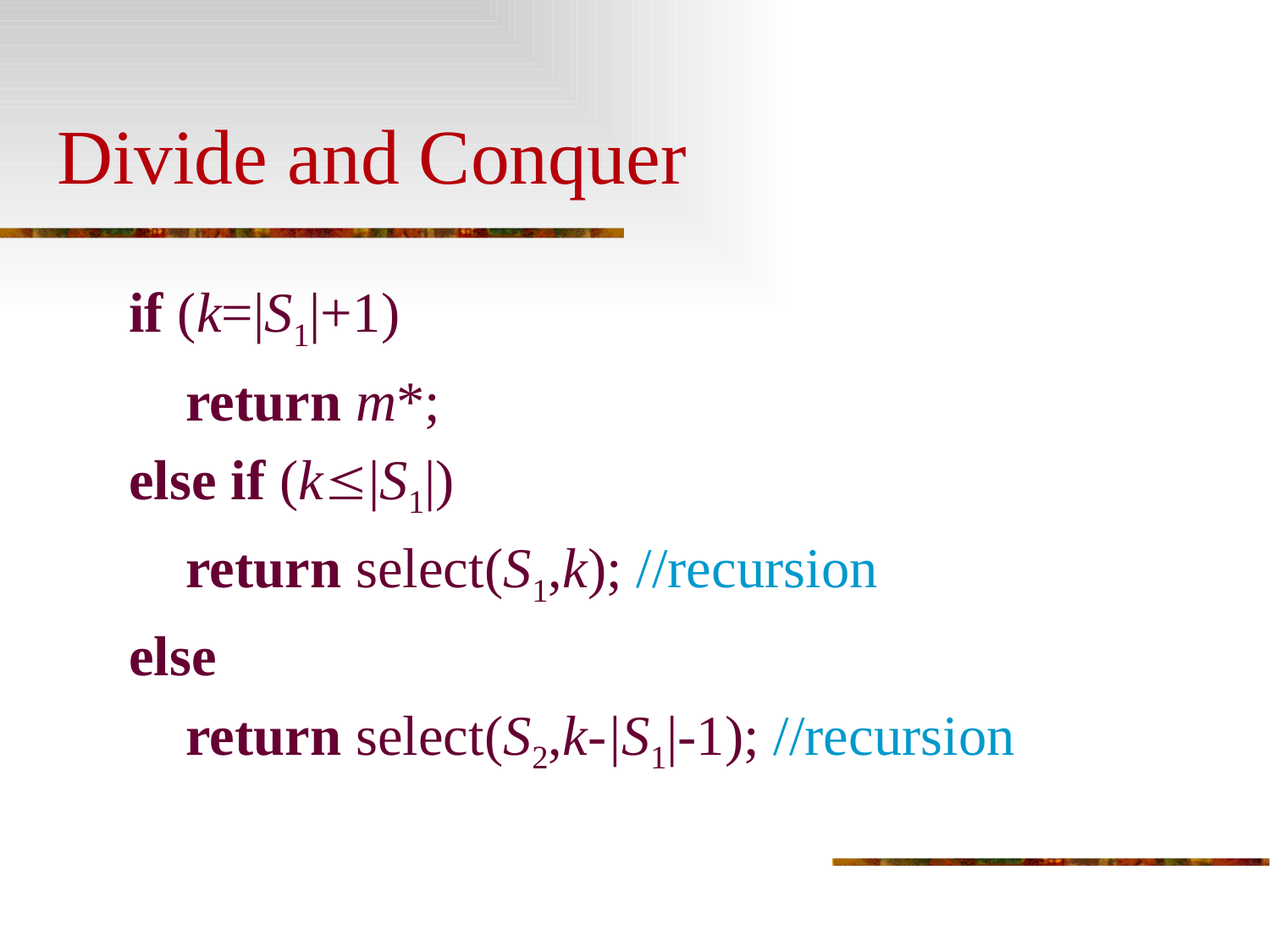

# Divide and Conquer
if (k=|S1|+1)
    return m*;
else if (k≤|S1|)
    return select(S1,k); //recursion
else
    return select(S2,k-|S1|-1); //recursion